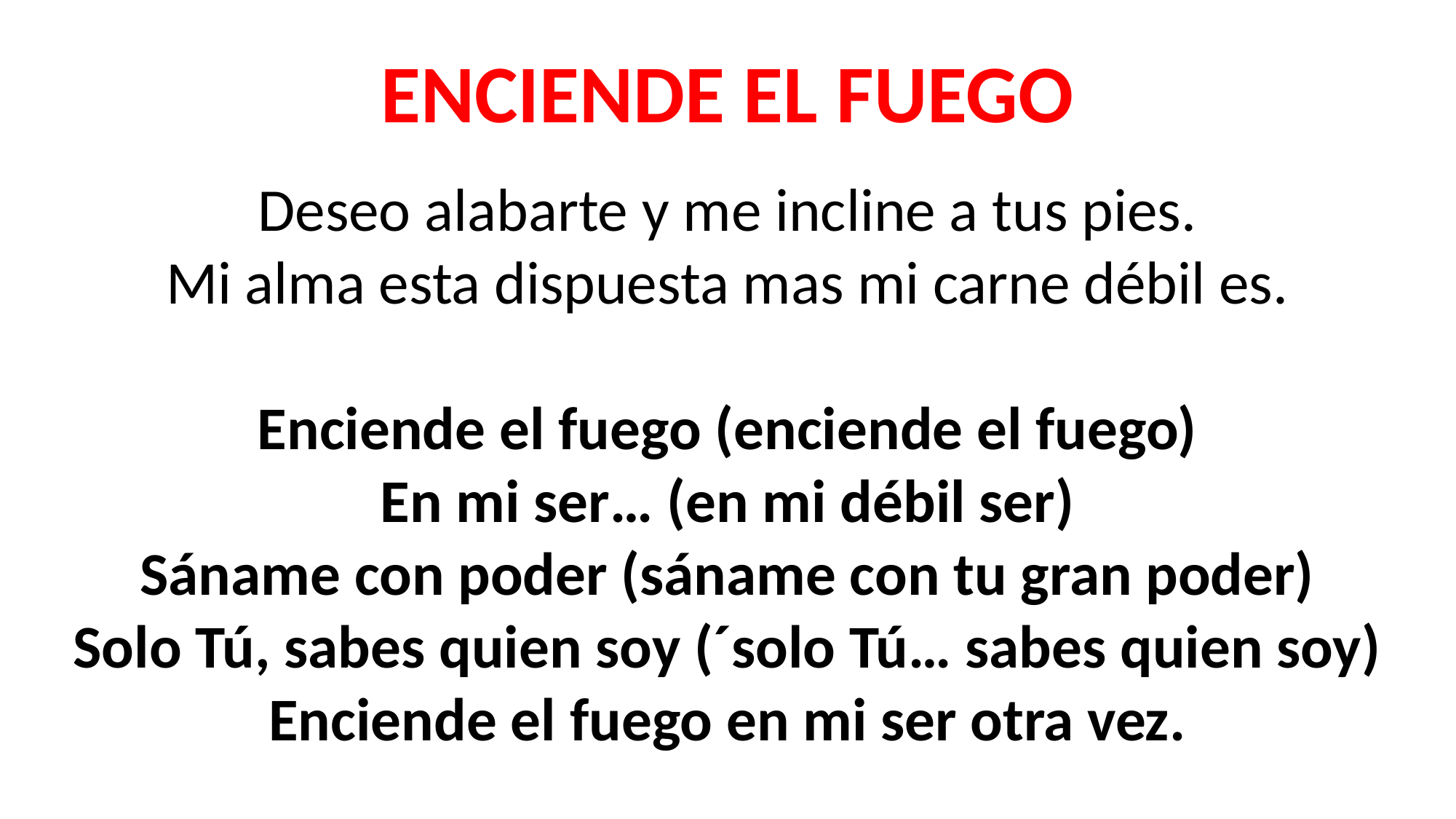

ENCIENDE EL FUEGO
Deseo alabarte y me incline a tus pies.
Mi alma esta dispuesta mas mi carne débil es.

Enciende el fuego (enciende el fuego)
En mi ser… (en mi débil ser)
Sáname con poder (sáname con tu gran poder)
Solo Tú, sabes quien soy (´solo Tú… sabes quien soy)
Enciende el fuego en mi ser otra vez.